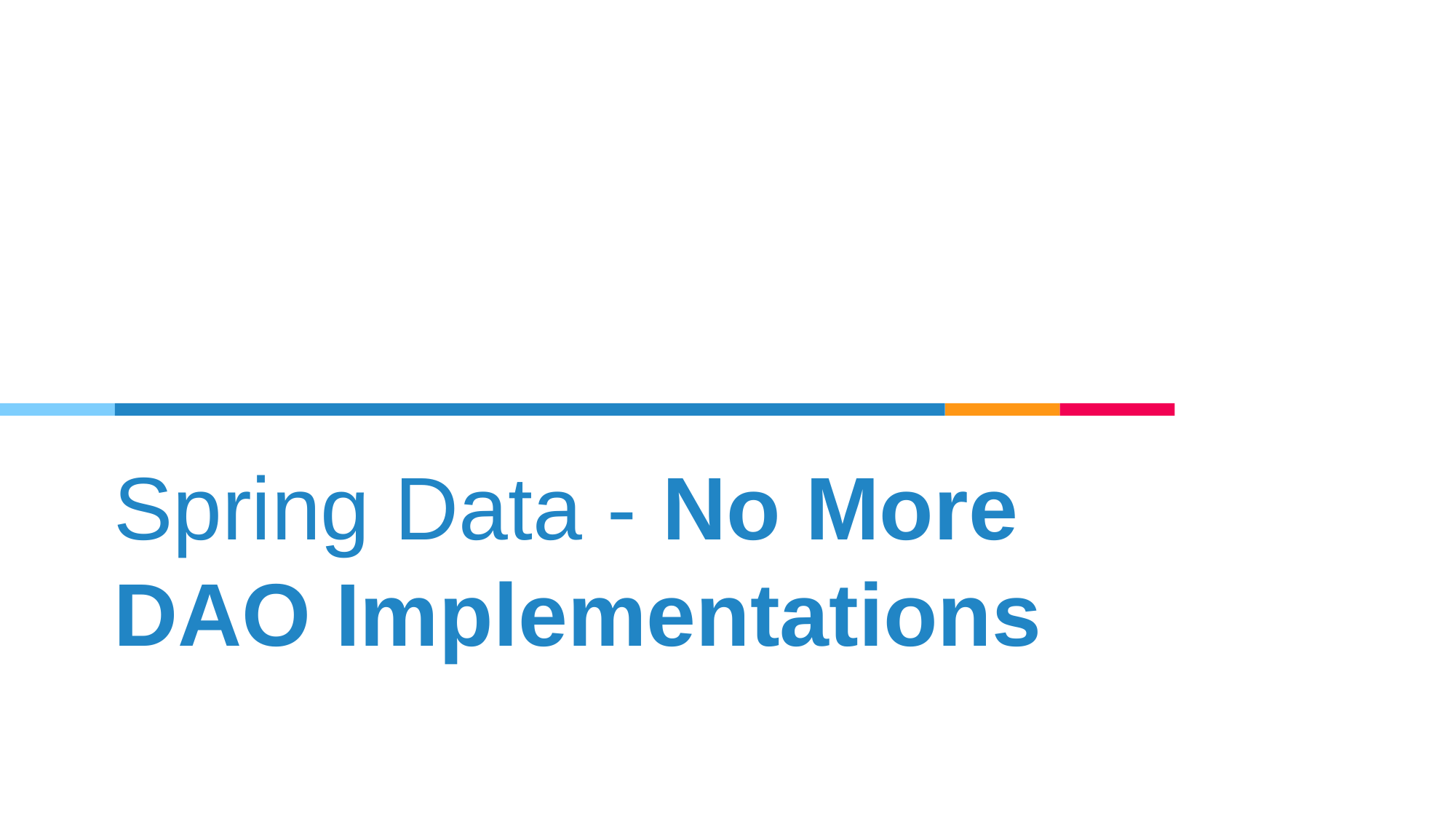

# Spring Data - No More DAO Implementations